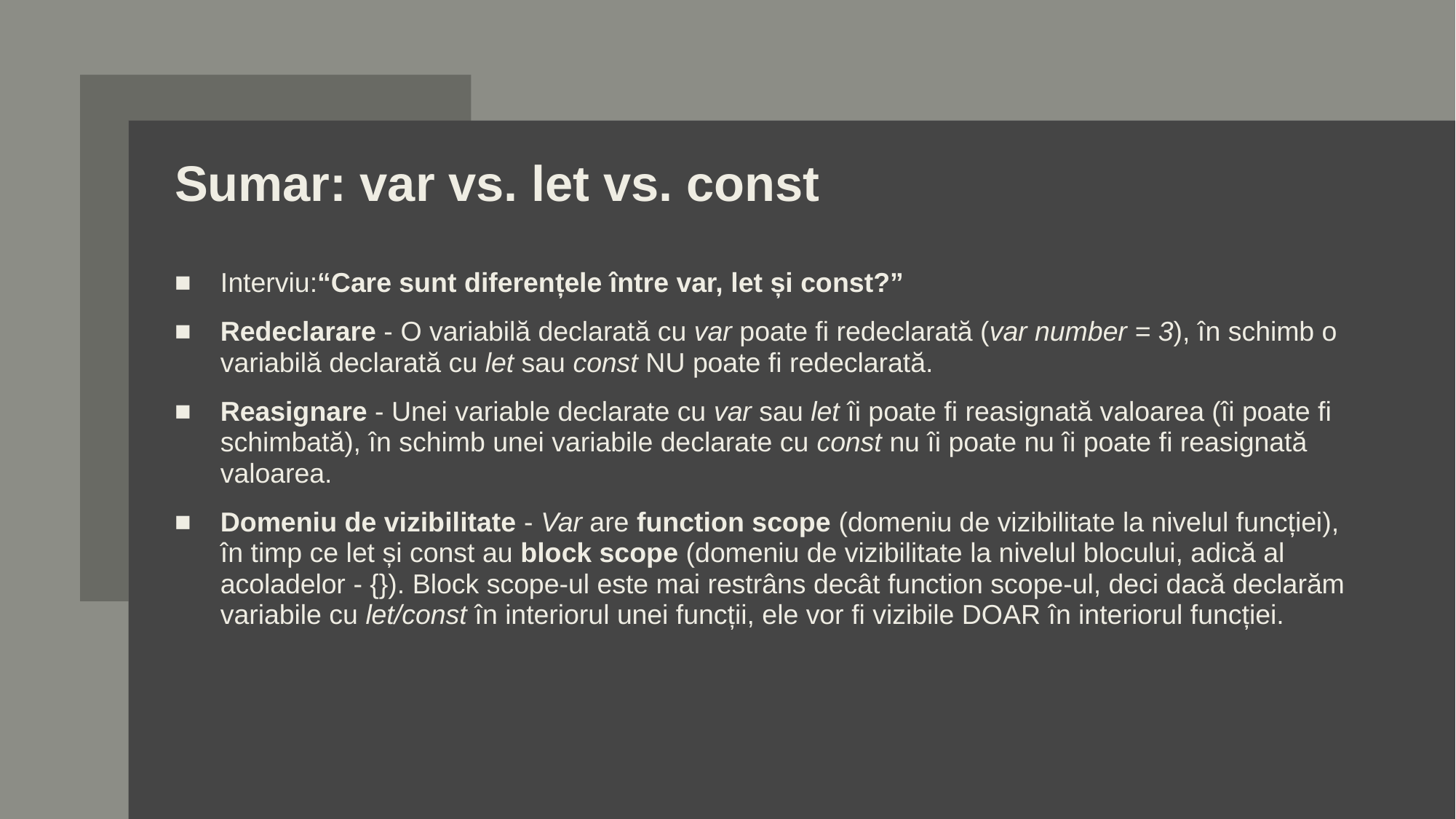

# Sumar: var vs. let vs. const
Interviu:“Care sunt diferențele între var, let și const?”
Redeclarare - O variabilă declarată cu var poate fi redeclarată (var number = 3), în schimb o variabilă declarată cu let sau const NU poate fi redeclarată.
Reasignare - Unei variable declarate cu var sau let îi poate fi reasignată valoarea (îi poate fi schimbată), în schimb unei variabile declarate cu const nu îi poate nu îi poate fi reasignată valoarea.
Domeniu de vizibilitate - Var are function scope (domeniu de vizibilitate la nivelul funcției), în timp ce let și const au block scope (domeniu de vizibilitate la nivelul blocului, adică al acoladelor - {}). Block scope-ul este mai restrâns decât function scope-ul, deci dacă declarăm variabile cu let/const în interiorul unei funcții, ele vor fi vizibile DOAR în interiorul funcției.